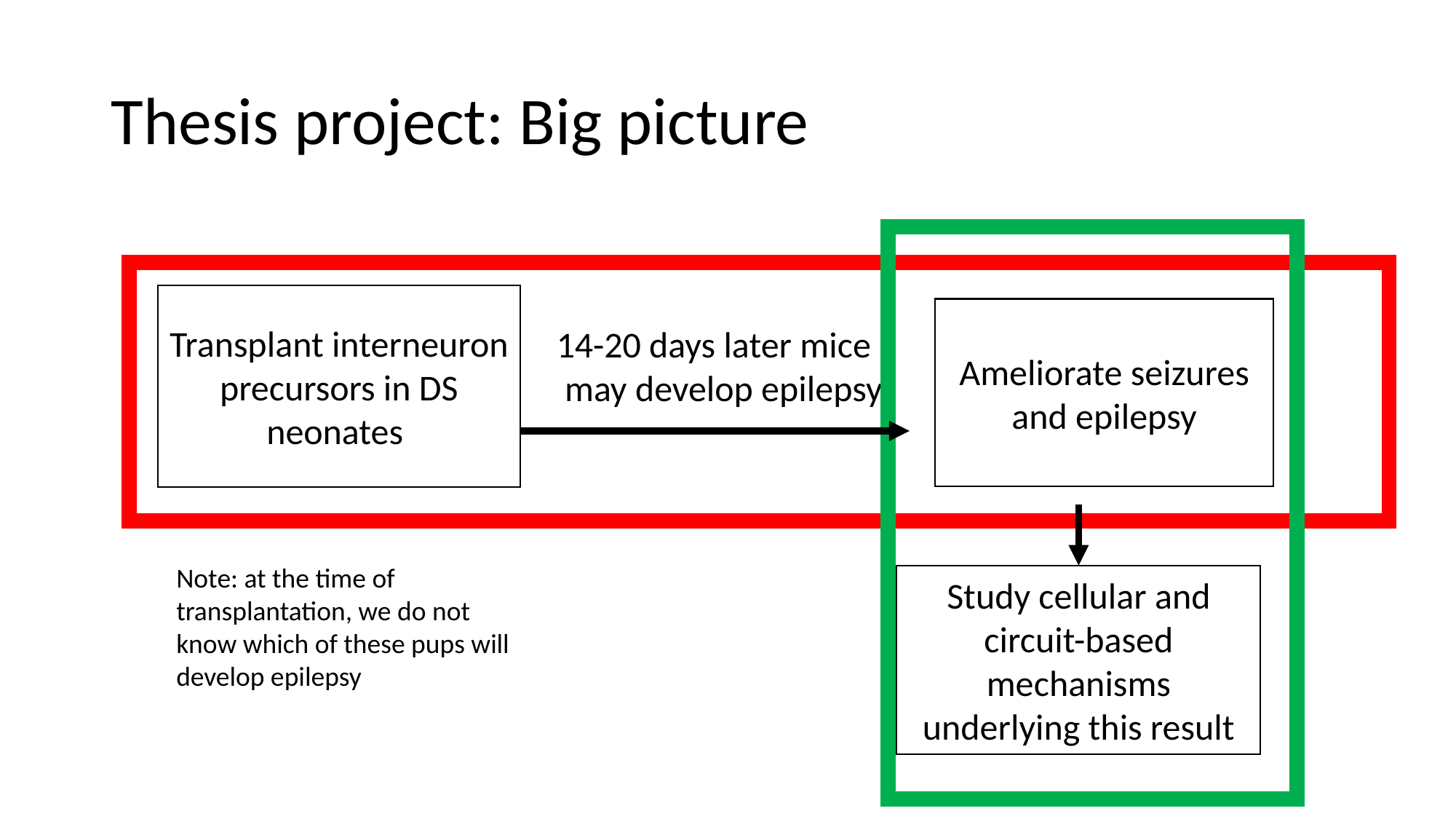

# Thesis project: Big picture

Transplant interneuron precursors in DS neonates
Ameliorate seizures and epilepsy
14-20 days later mice
 may develop epilepsy

Note: at the time of transplantation, we do not know which of these pups will develop epilepsy
Study cellular and circuit-based mechanisms underlying this result